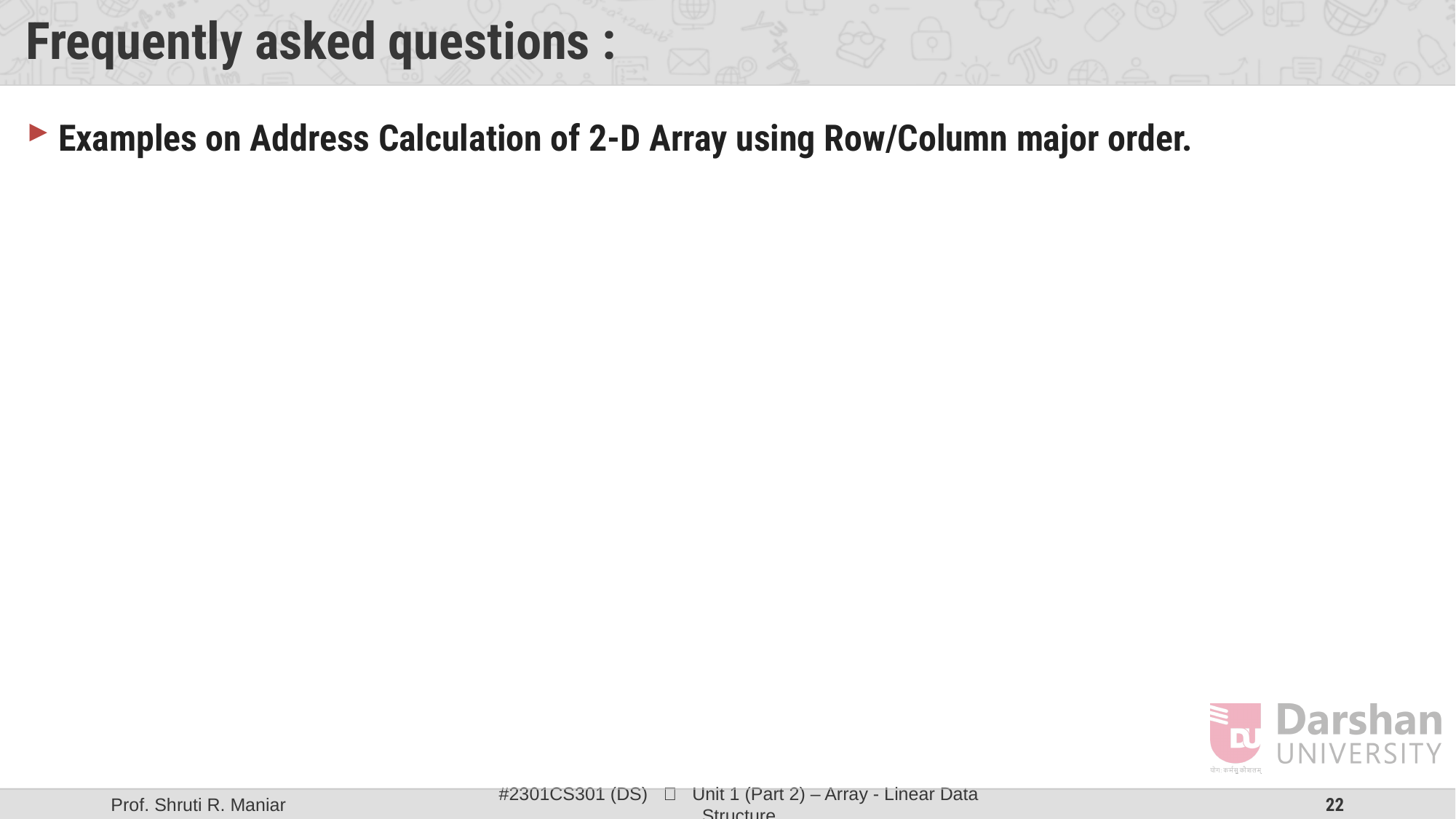

# Frequently asked questions :
Examples on Address Calculation of 2-D Array using Row/Column major order.